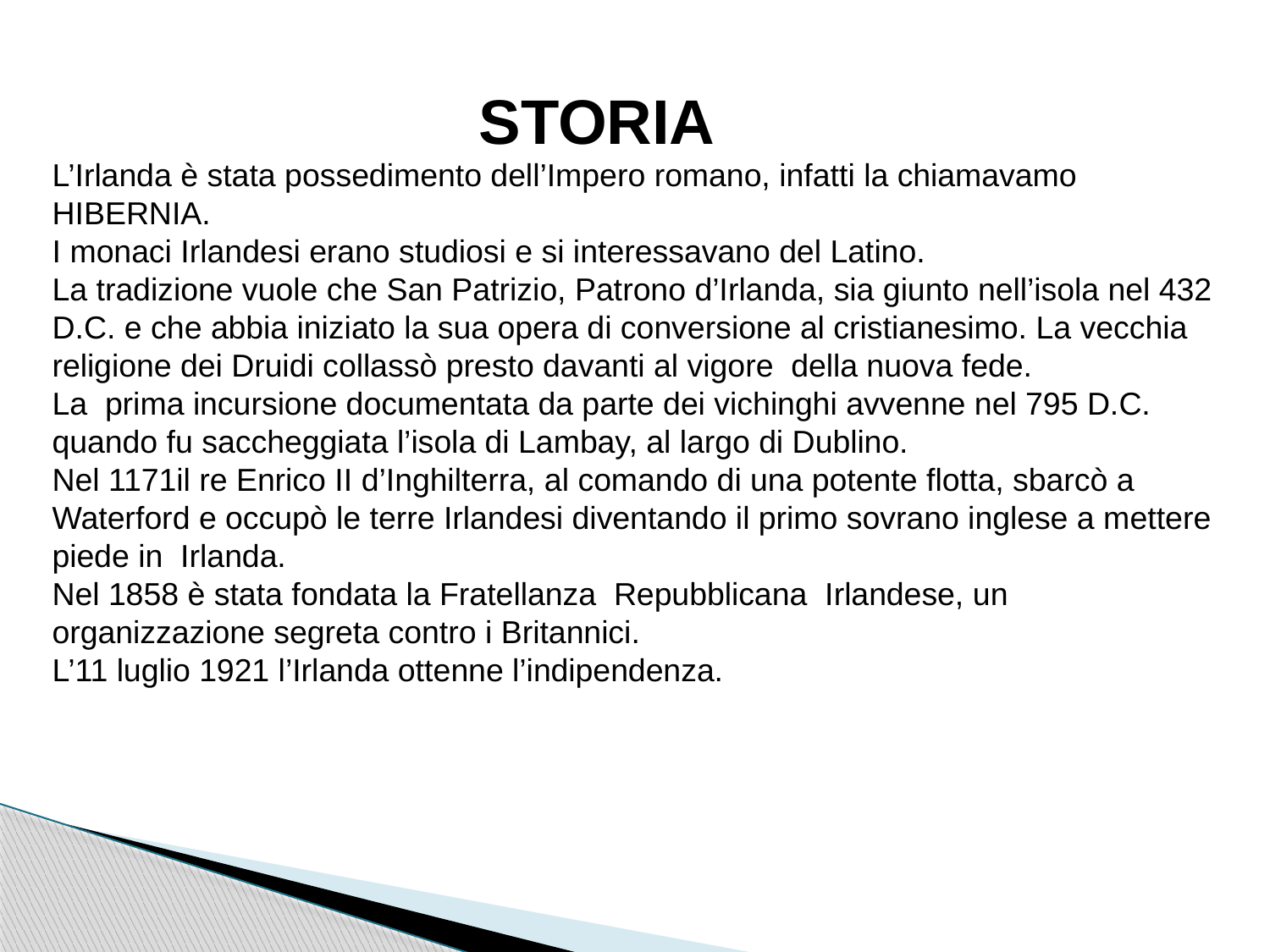

# STORIA
L’Irlanda è stata possedimento dell’Impero romano, infatti la chiamavamo HIBERNIA.
I monaci Irlandesi erano studiosi e si interessavano del Latino.
La tradizione vuole che San Patrizio, Patrono d’Irlanda, sia giunto nell’isola nel 432 D.C. e che abbia iniziato la sua opera di conversione al cristianesimo. La vecchia religione dei Druidi collassò presto davanti al vigore  della nuova fede.
La  prima incursione documentata da parte dei vichinghi avvenne nel 795 D.C. quando fu saccheggiata l’isola di Lambay, al largo di Dublino.
Nel 1171il re Enrico II d’Inghilterra, al comando di una potente flotta, sbarcò a Waterford e occupò le terre Irlandesi diventando il primo sovrano inglese a mettere piede in  Irlanda.
Nel 1858 è stata fondata la Fratellanza  Repubblicana  Irlandese, un organizzazione segreta contro i Britannici.
L’11 luglio 1921 l’Irlanda ottenne l’indipendenza.